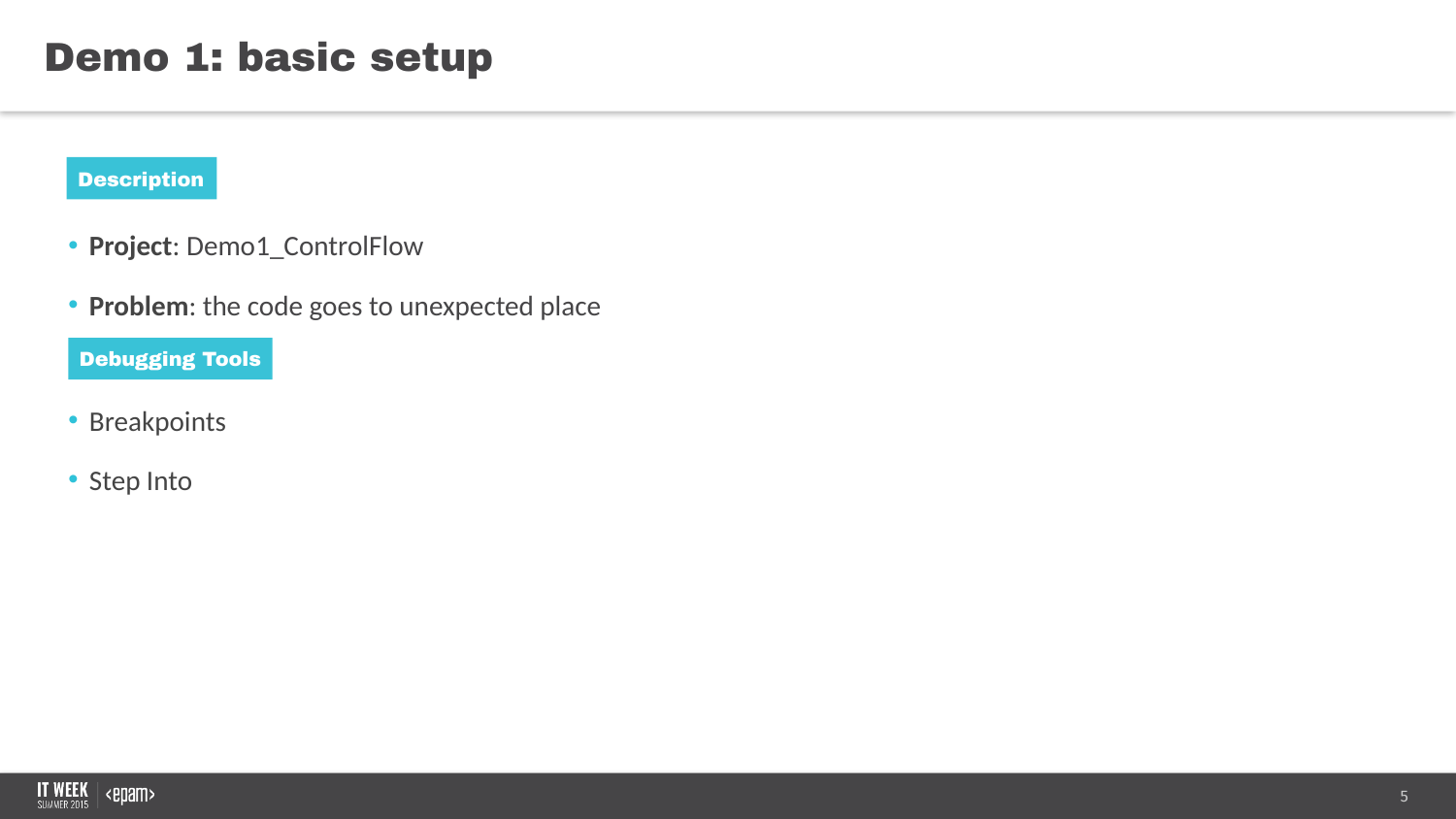

Demo 1: basic setup
Description
Project: Demo1_ControlFlow
Problem: the code goes to unexpected place

Breakpoints
Step Into
Debugging Tools